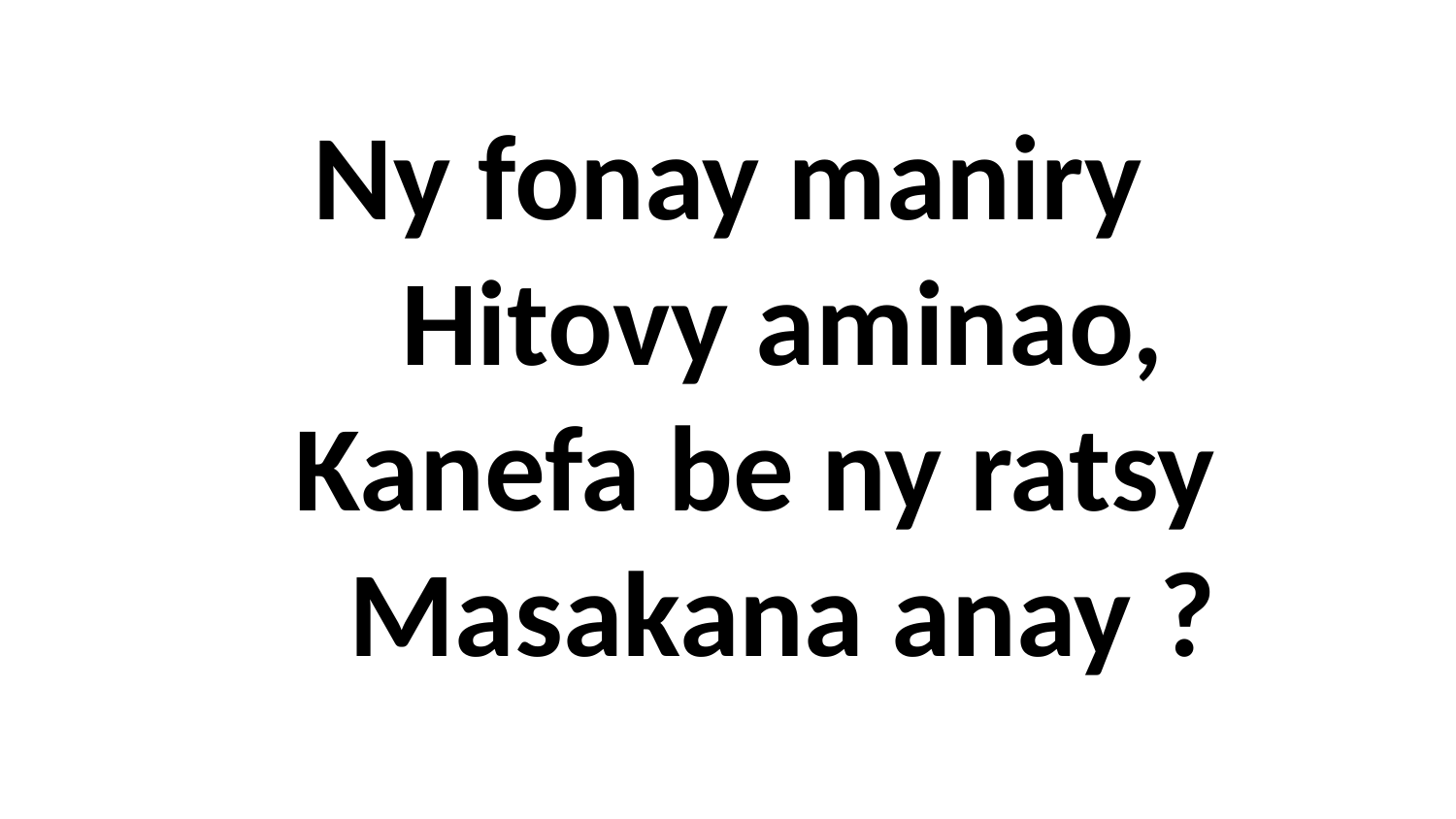

# Ny fonay maniry Hitovy aminao, Kanefa be ny ratsy Masakana anay ?